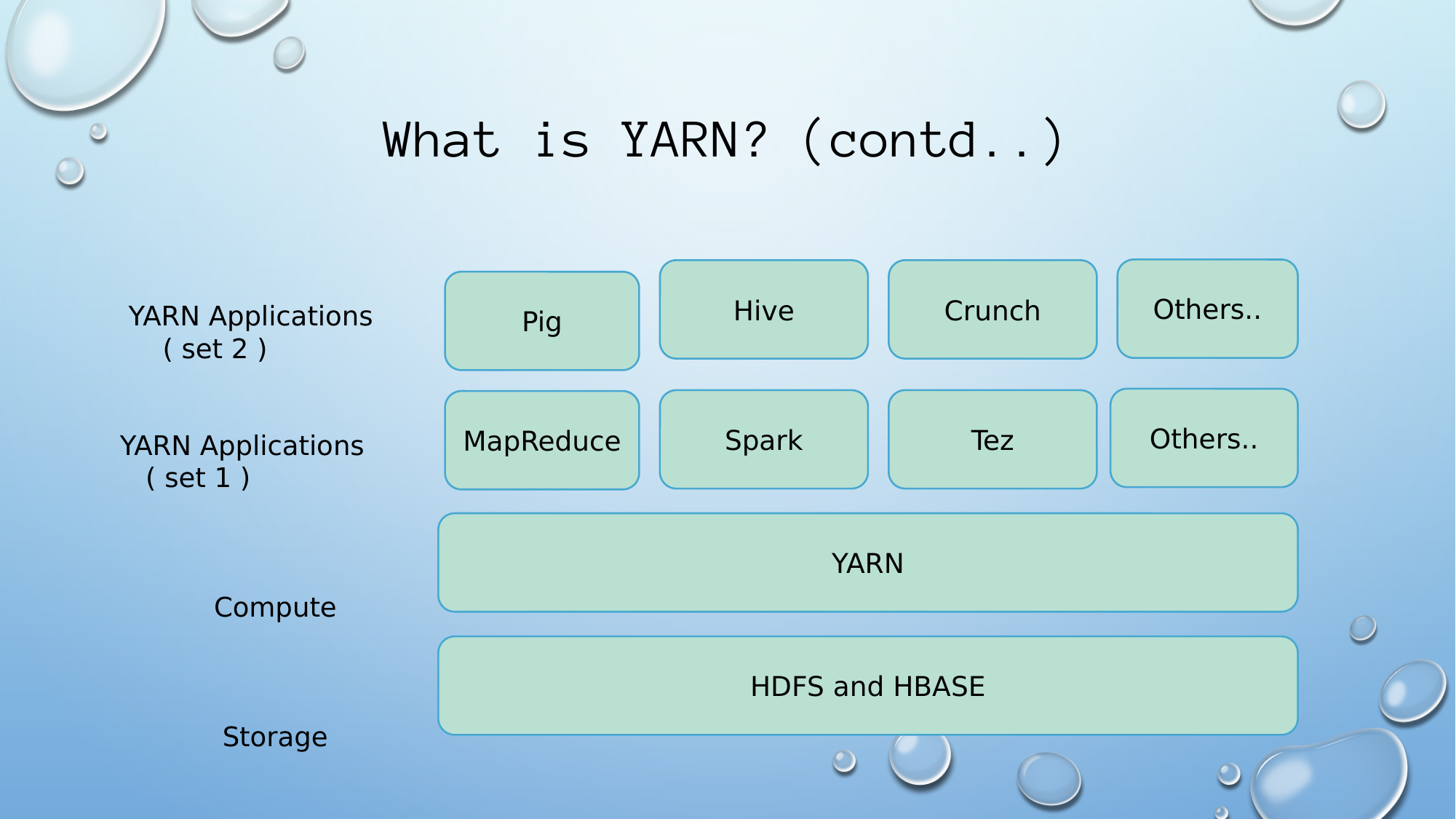

# What is YARN? (contd..)

 YARN Applications
     ( set 2 )

YARN Applications
   ( set 1 )

           Compute

            Storage
Others..
Crunch
Hive
Pig
Others..
Tez
Spark
MapReduce
YARN
HDFS and HBASE